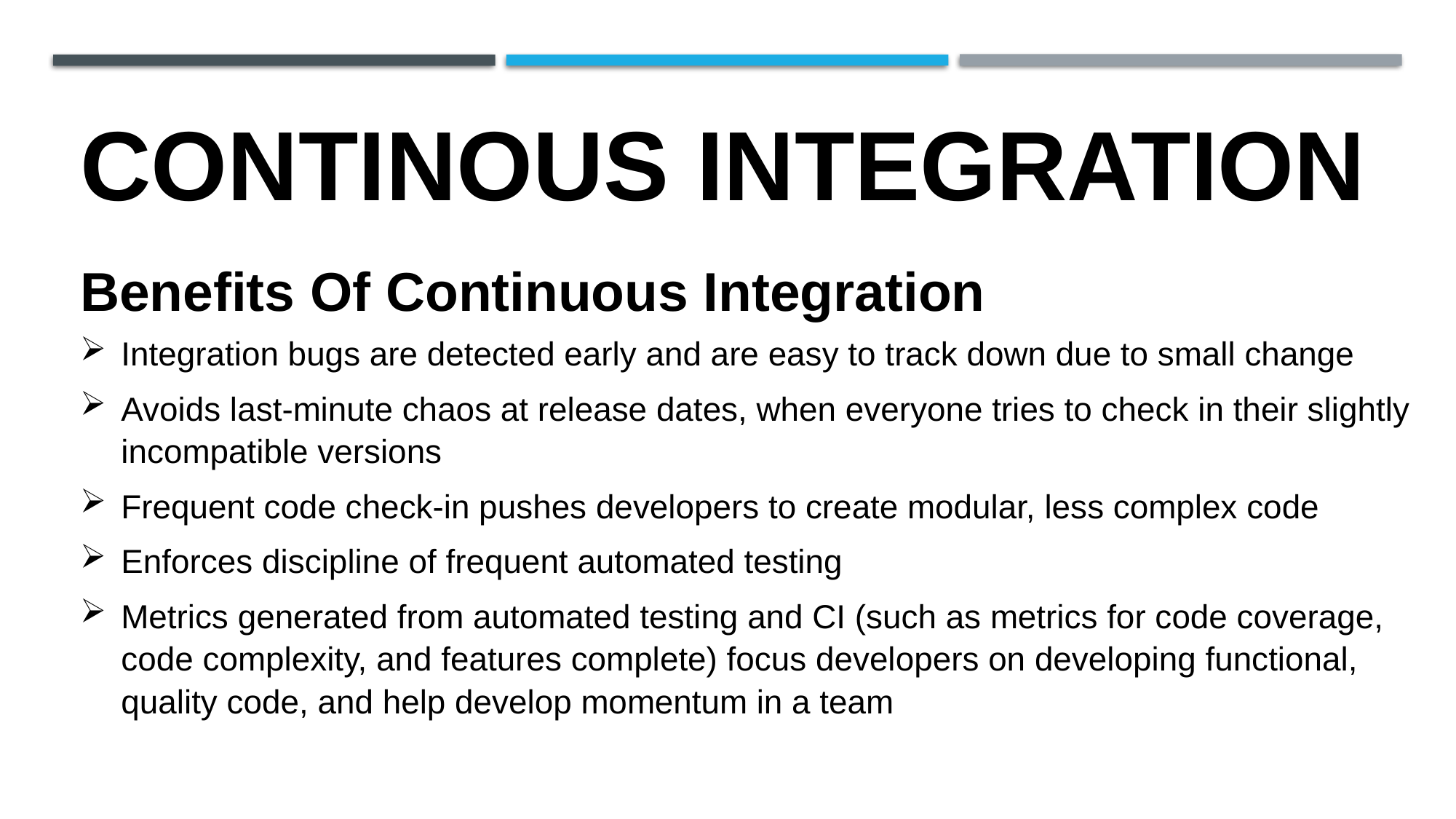

# CONTINOUS INTEGRATION
Benefits Of Continuous Integration
Integration bugs are detected early and are easy to track down due to small change
Avoids last-minute chaos at release dates, when everyone tries to check in their slightly incompatible versions
Frequent code check-in pushes developers to create modular, less complex code
Enforces discipline of frequent automated testing
Metrics generated from automated testing and CI (such as metrics for code coverage, code complexity, and features complete) focus developers on developing functional, quality code, and help develop momentum in a team